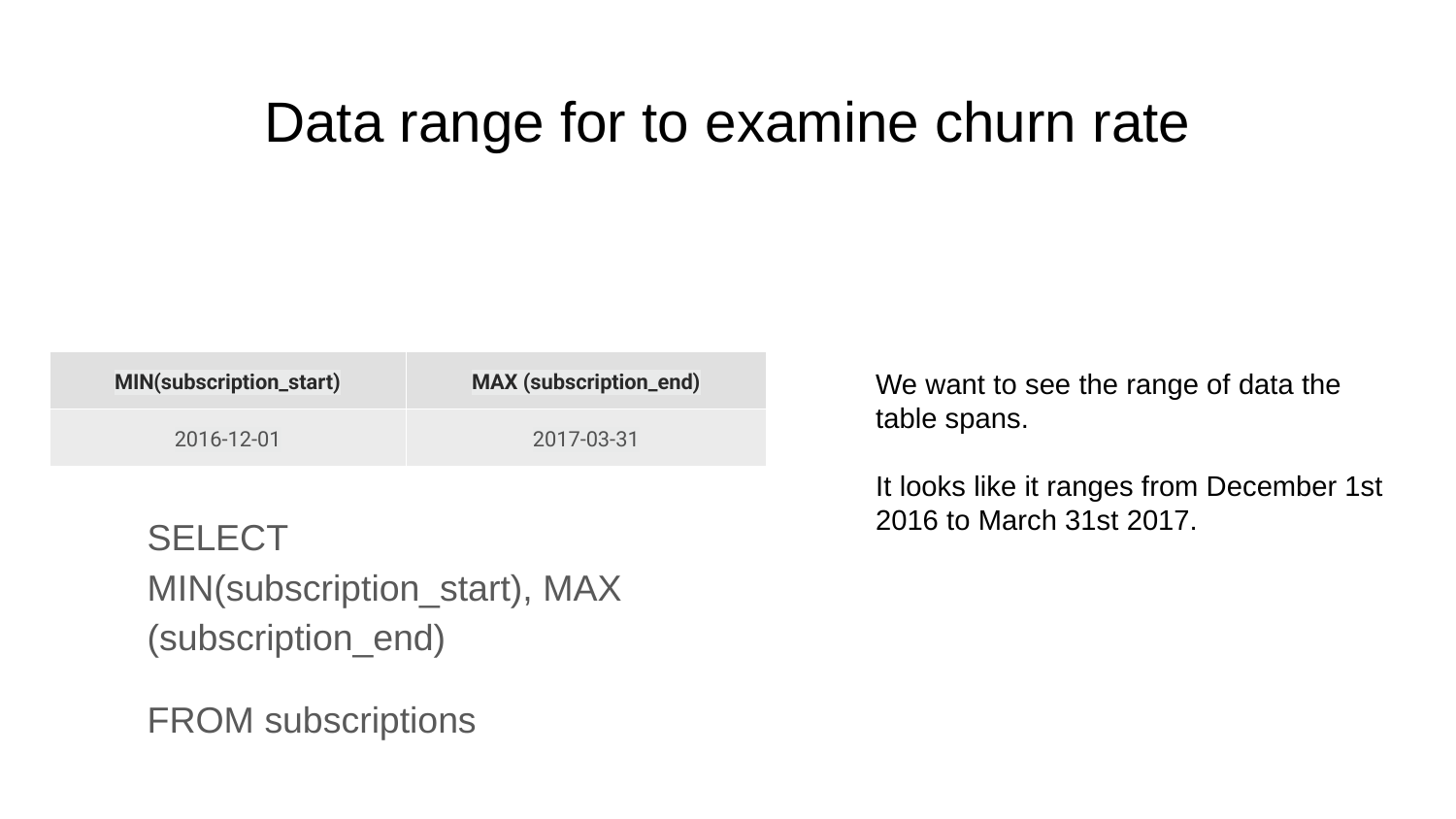

# Data range for to examine churn rate
| MIN(subscription\_start) | MAX (subscription\_end) |
| --- | --- |
| 2016-12-01 | 2017-03-31 |
We want to see the range of data the table spans.

It looks like it ranges from December 1st 2016 to March 31st 2017.

SELECT MIN(subscription_start), MAX (subscription_end)
FROM subscriptions